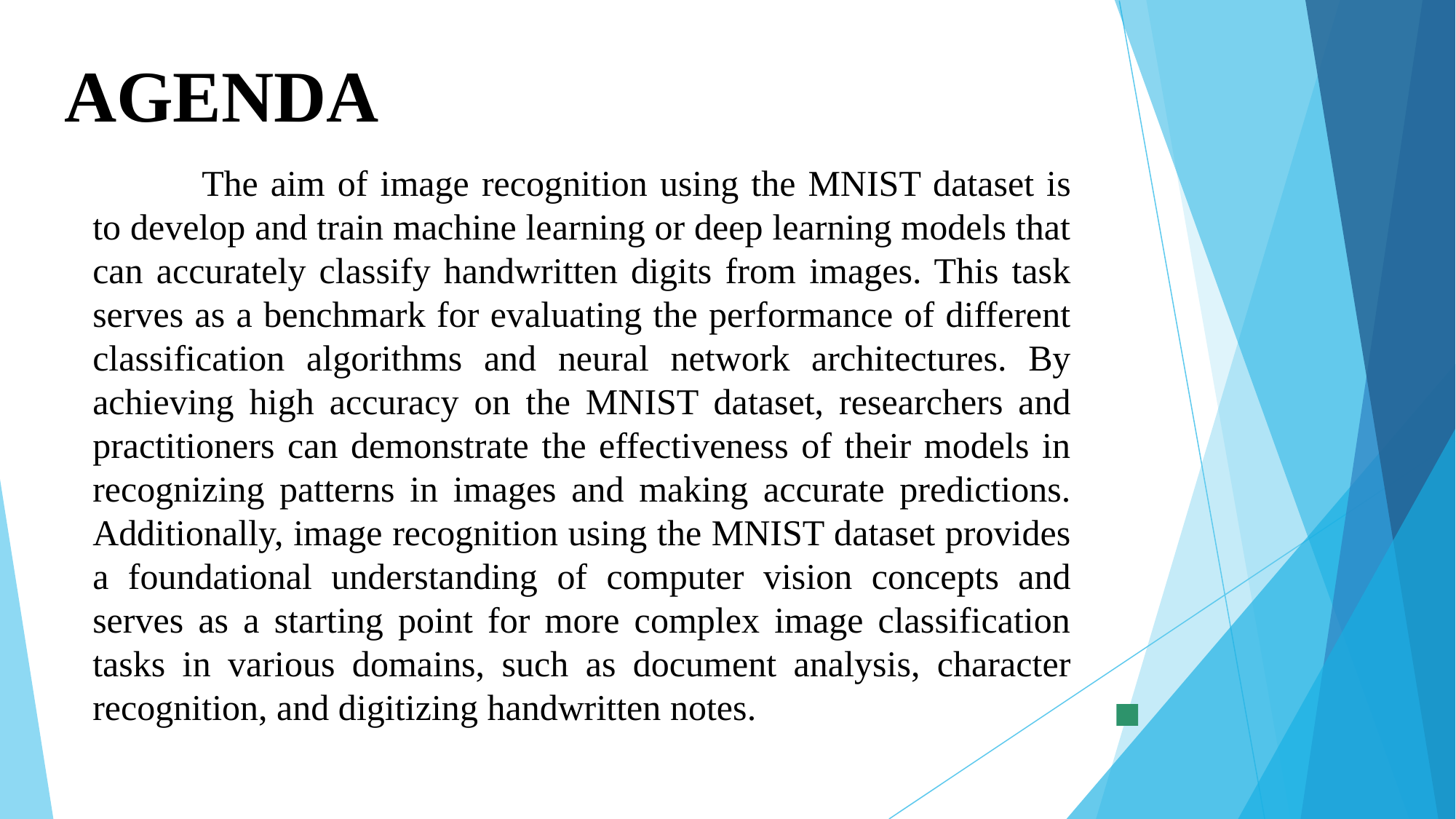

# AGENDA
	The aim of image recognition using the MNIST dataset is to develop and train machine learning or deep learning models that can accurately classify handwritten digits from images. This task serves as a benchmark for evaluating the performance of different classification algorithms and neural network architectures. By achieving high accuracy on the MNIST dataset, researchers and practitioners can demonstrate the effectiveness of their models in recognizing patterns in images and making accurate predictions. Additionally, image recognition using the MNIST dataset provides a foundational understanding of computer vision concepts and serves as a starting point for more complex image classification tasks in various domains, such as document analysis, character recognition, and digitizing handwritten notes.